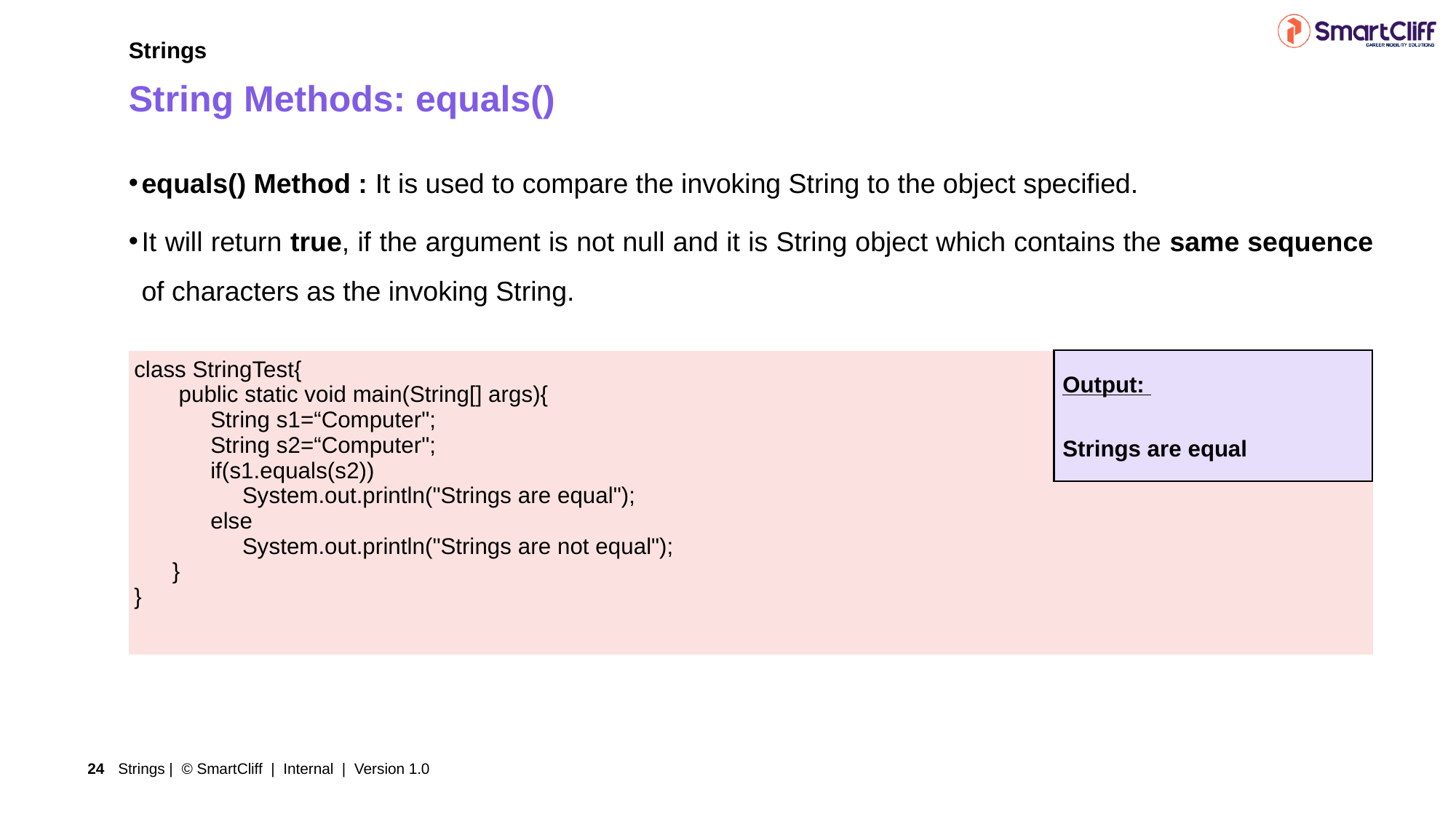

Strings
String Methods: equals()
equals() Method : It is used to compare the invoking String to the object specified.
It will return true, if the argument is not null and it is String object which contains the same sequence of characters as the invoking String.

Output:

Strings are equal
| class StringTest{ public static void main(String[] args){ String s1=“Computer"; String s2=“Computer"; if(s1.equals(s2)) System.out.println("Strings are equal"); else System.out.println("Strings are not equal"); } } |
| --- |
Strings |  © SmartCliff  |  Internal  |  Version 1.0
24